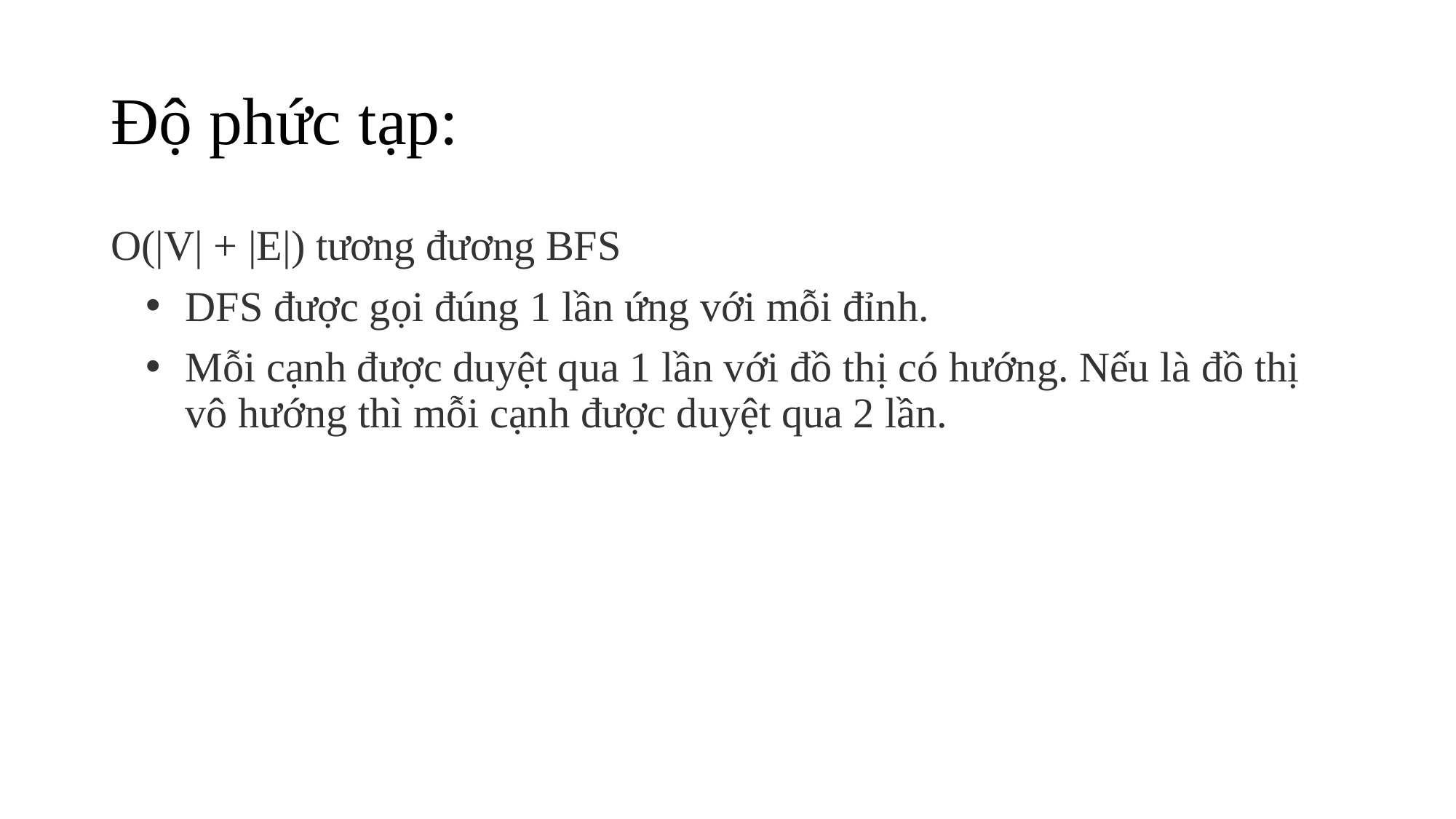

# Độ phức tạp:
O(|V| + |E|) tương đương BFS
DFS được gọi đúng 1 lần ứng với mỗi đỉnh.
Mỗi cạnh được duyệt qua 1 lần với đồ thị có hướng. Nếu là đồ thị vô hướng thì mỗi cạnh được duyệt qua 2 lần.